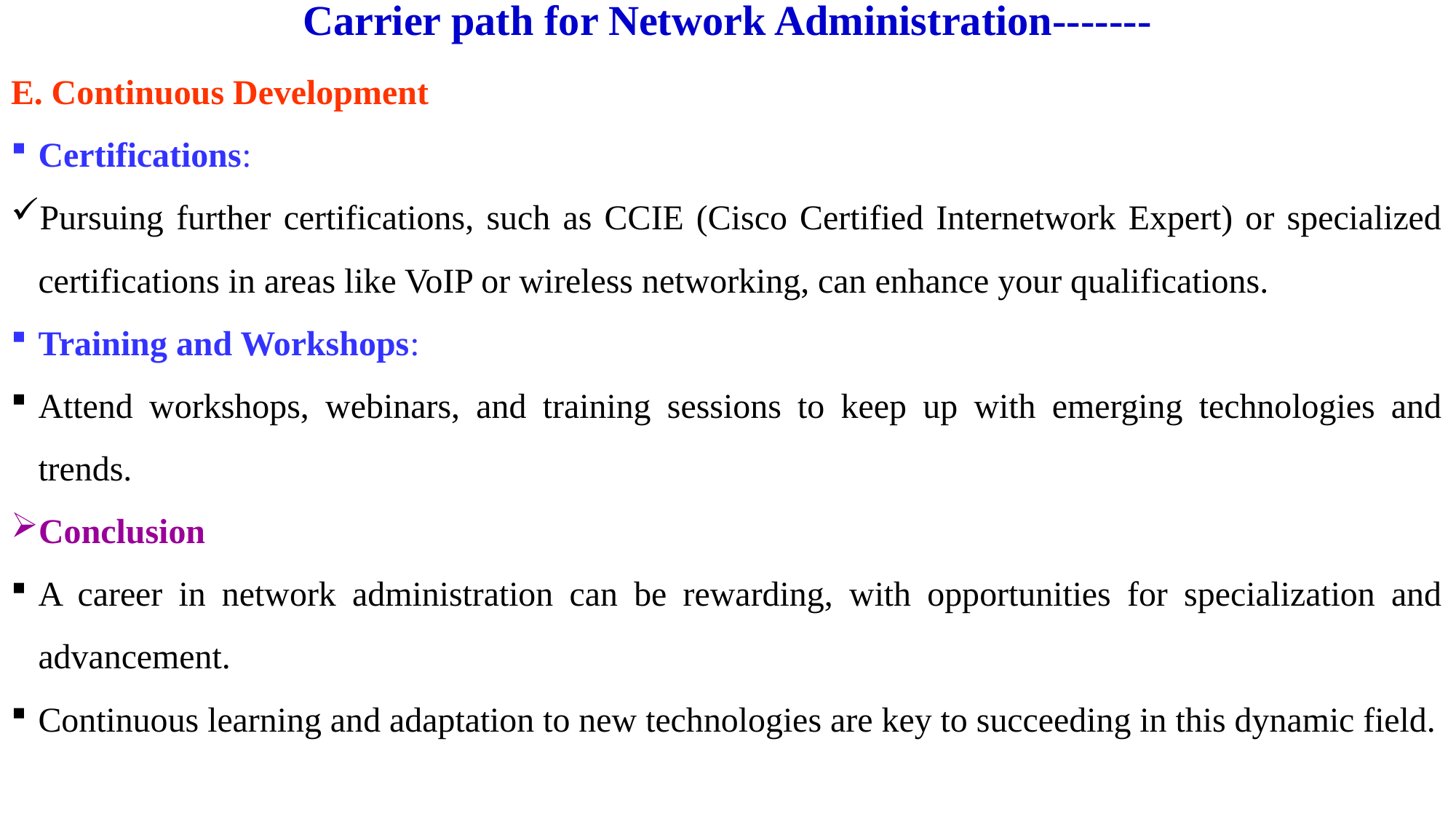

# Carrier path for Network Administration-------
E. Continuous Development
Certifications:
Pursuing further certifications, such as CCIE (Cisco Certified Internetwork Expert) or specialized certifications in areas like VoIP or wireless networking, can enhance your qualifications.
Training and Workshops:
Attend workshops, webinars, and training sessions to keep up with emerging technologies and trends.
Conclusion
A career in network administration can be rewarding, with opportunities for specialization and advancement.
Continuous learning and adaptation to new technologies are key to succeeding in this dynamic field.
114